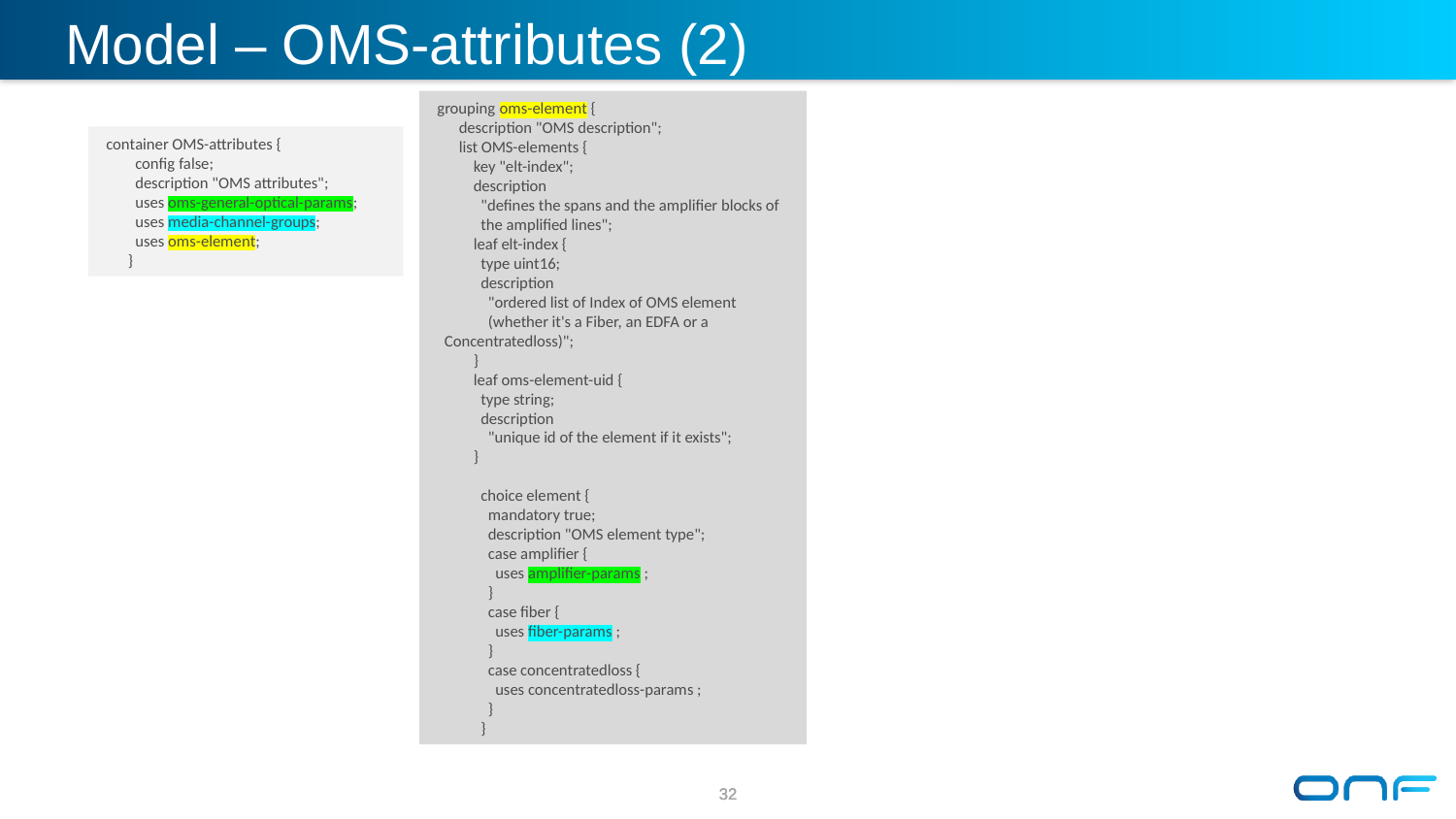

# Model – OMS-attributes (2)
 grouping oms-element {
       description "OMS description";
       list OMS-elements {
           key "elt-index";
           description
             "defines the spans and the amplifier blocks of
             the amplified lines";
           leaf elt-index {
             type uint16;
             description
               "ordered list of Index of OMS element
               (whether it's a Fiber, an EDFA or a
   Concentratedloss)";
           }
           leaf oms-element-uid {
             type string;
             description
               "unique id of the element if it exists";
           }

             choice element {
               mandatory true;
               description "OMS element type";
               case amplifier {
                 uses amplifier-params ;
               }
               case fiber {
                 uses fiber-params ;
               }
               case concentratedloss {
                 uses concentratedloss-params ;
               }
             }
 container OMS-attributes {
         config false;
         description "OMS attributes";
         uses oms-general-optical-params;
         uses media-channel-groups;
         uses oms-element;
       }
32
32
32